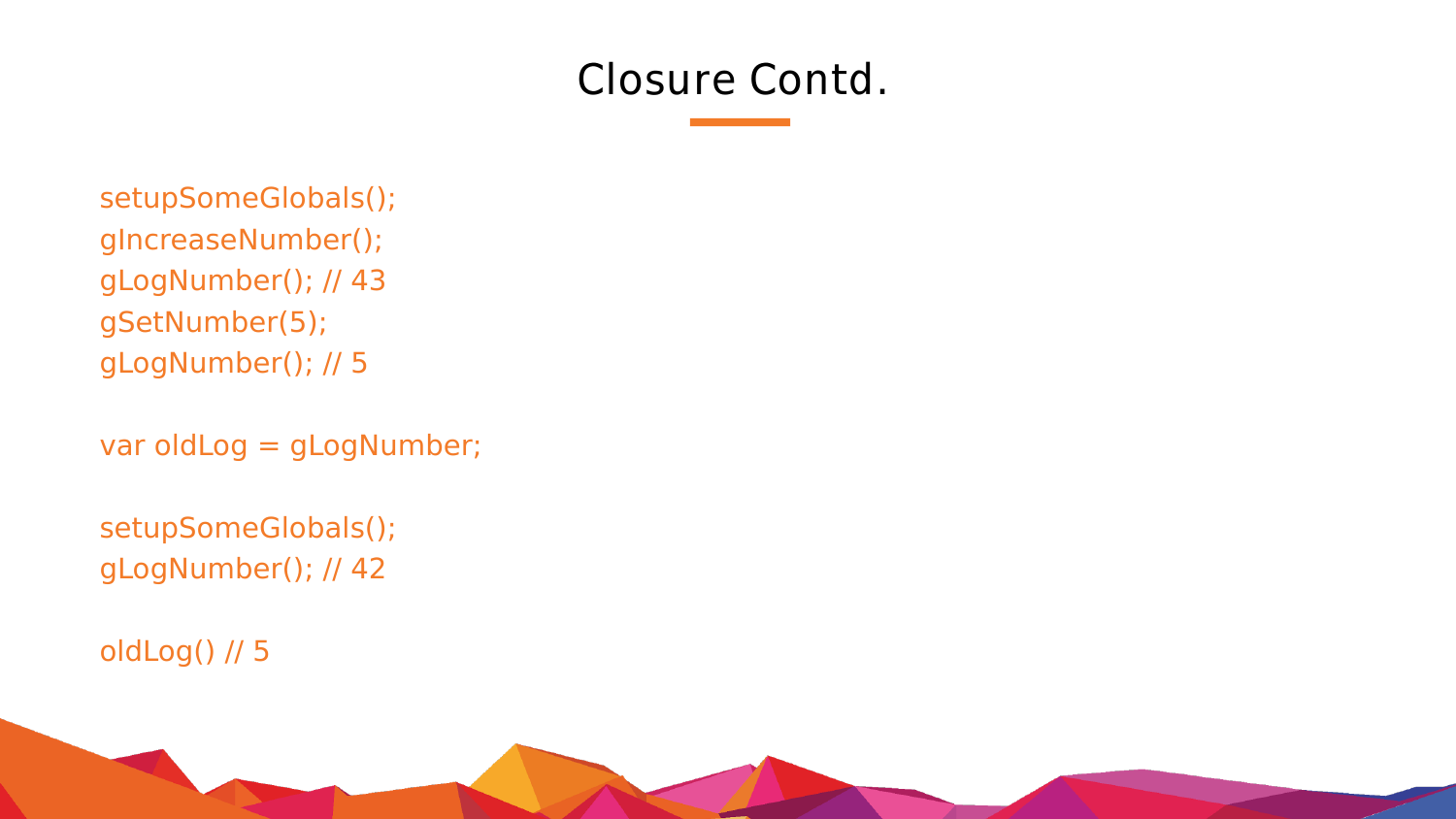

# Closure Contd.

setupSomeGlobals();
gIncreaseNumber();
gLogNumber(); // 43
gSetNumber(5);
gLogNumber(); // 5

var oldLog = gLogNumber;

setupSomeGlobals();
gLogNumber(); // 42

oldLog() // 5